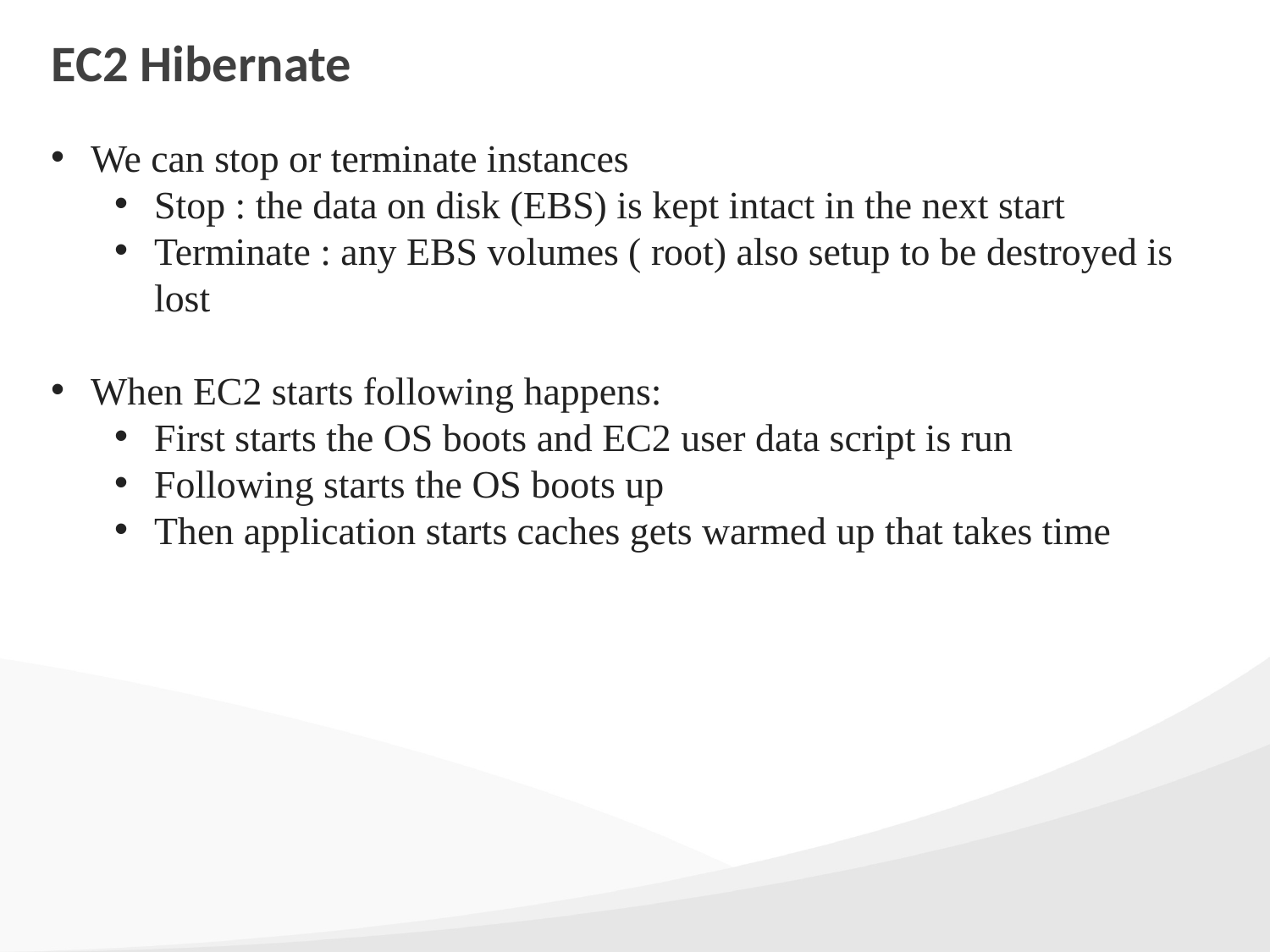

# EC2 Hibernate
We can stop or terminate instances
Stop : the data on disk (EBS) is kept intact in the next start
Terminate : any EBS volumes ( root) also setup to be destroyed is lost

When EC2 starts following happens:
First starts the OS boots and EC2 user data script is run
Following starts the OS boots up
Then application starts caches gets warmed up that takes time